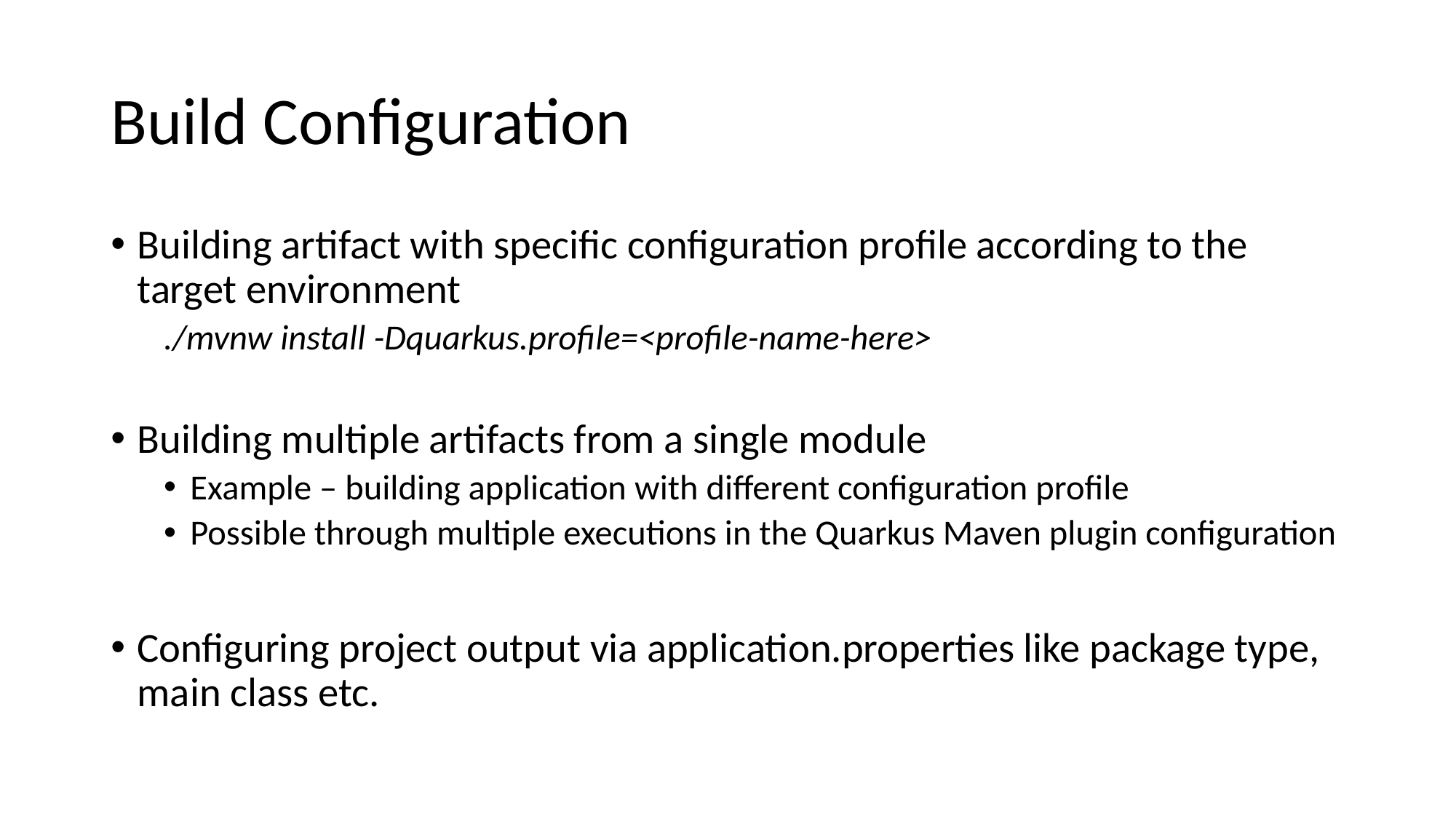

# Build Configuration
Building artifact with specific configuration profile according to the target environment
./mvnw install -Dquarkus.profile=<profile-name-here>

Building multiple artifacts from a single module
Example – building application with different configuration profile
Possible through multiple executions in the Quarkus Maven plugin configuration

Configuring project output via application.properties like package type, main class etc.